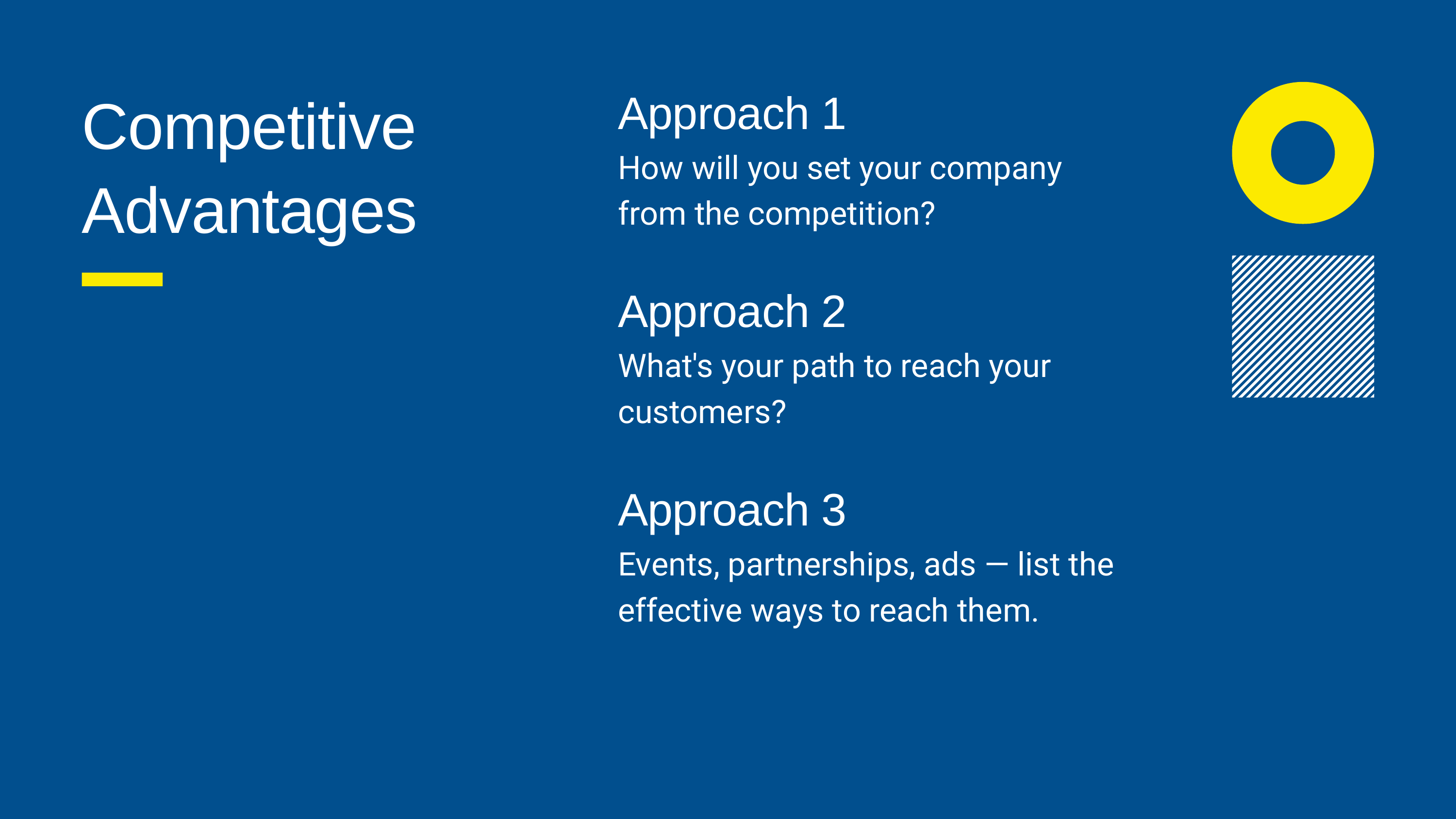

Competitive Advantages

Approach 1
How will you set your company
from the competition?
Approach 2
What's your path to reach your customers?
Approach 3
Events, partnerships, ads — list the effective ways to reach them.